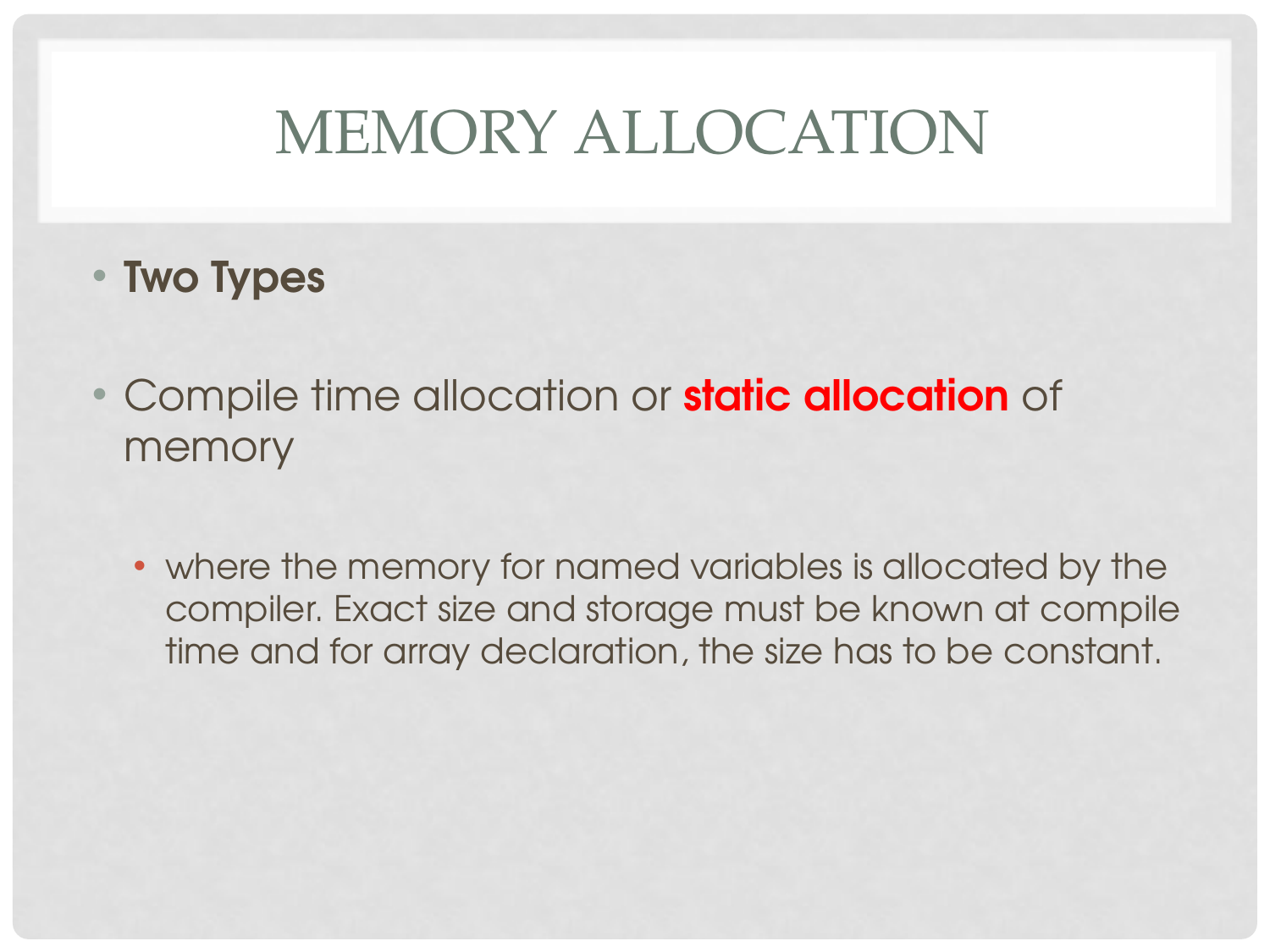

# Memory Allocation
Two Types

Compile time allocation or static allocation of memory

where the memory for named variables is allocated by the compiler. Exact size and storage must be known at compile time and for array declaration, the size has to be constant.